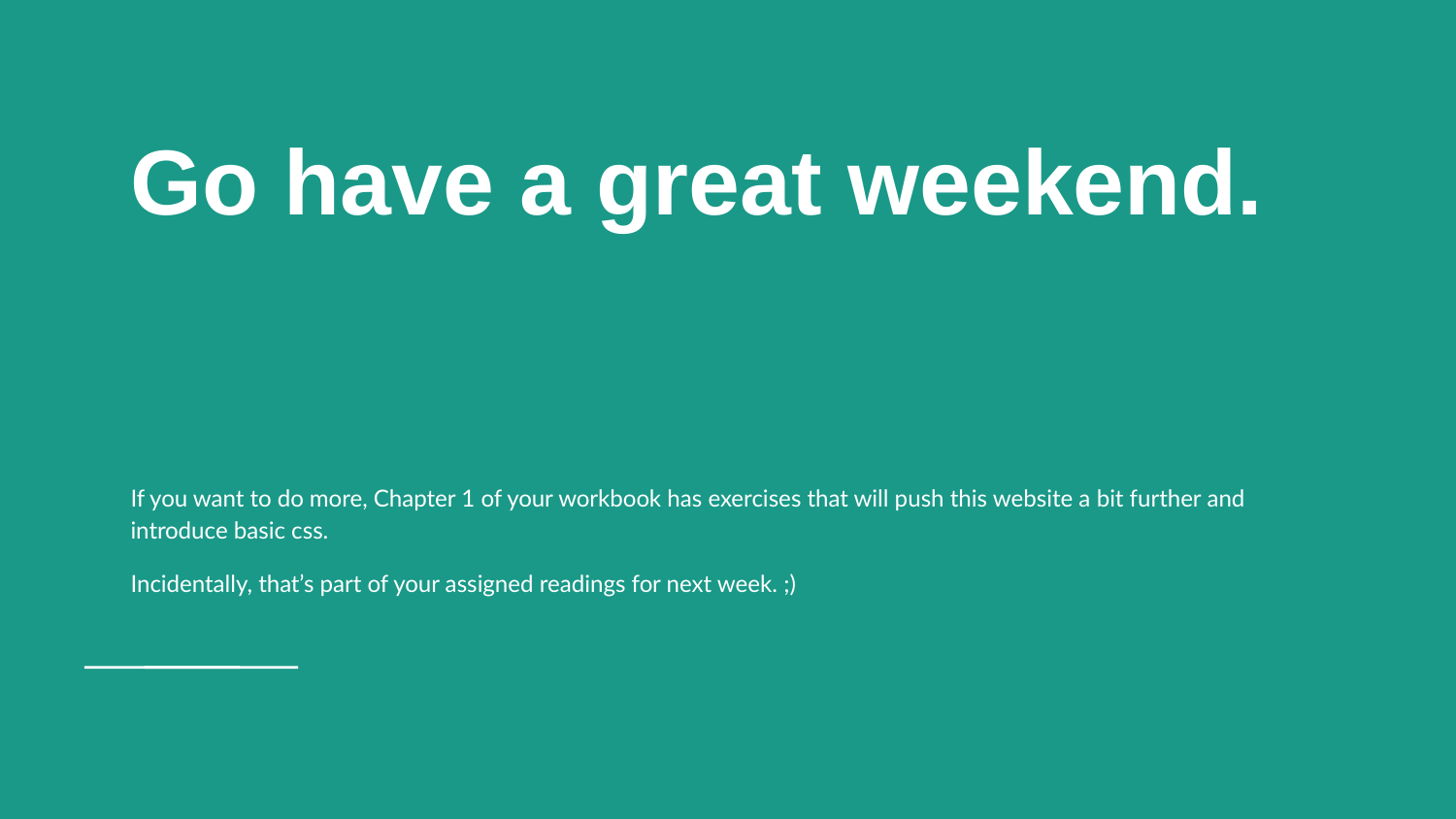

# Go have a great weekend.

If you want to do more, Chapter 1 of your workbook has exercises that will push this website a bit further and introduce basic css.
Incidentally, that’s part of your assigned readings for next week. ;)